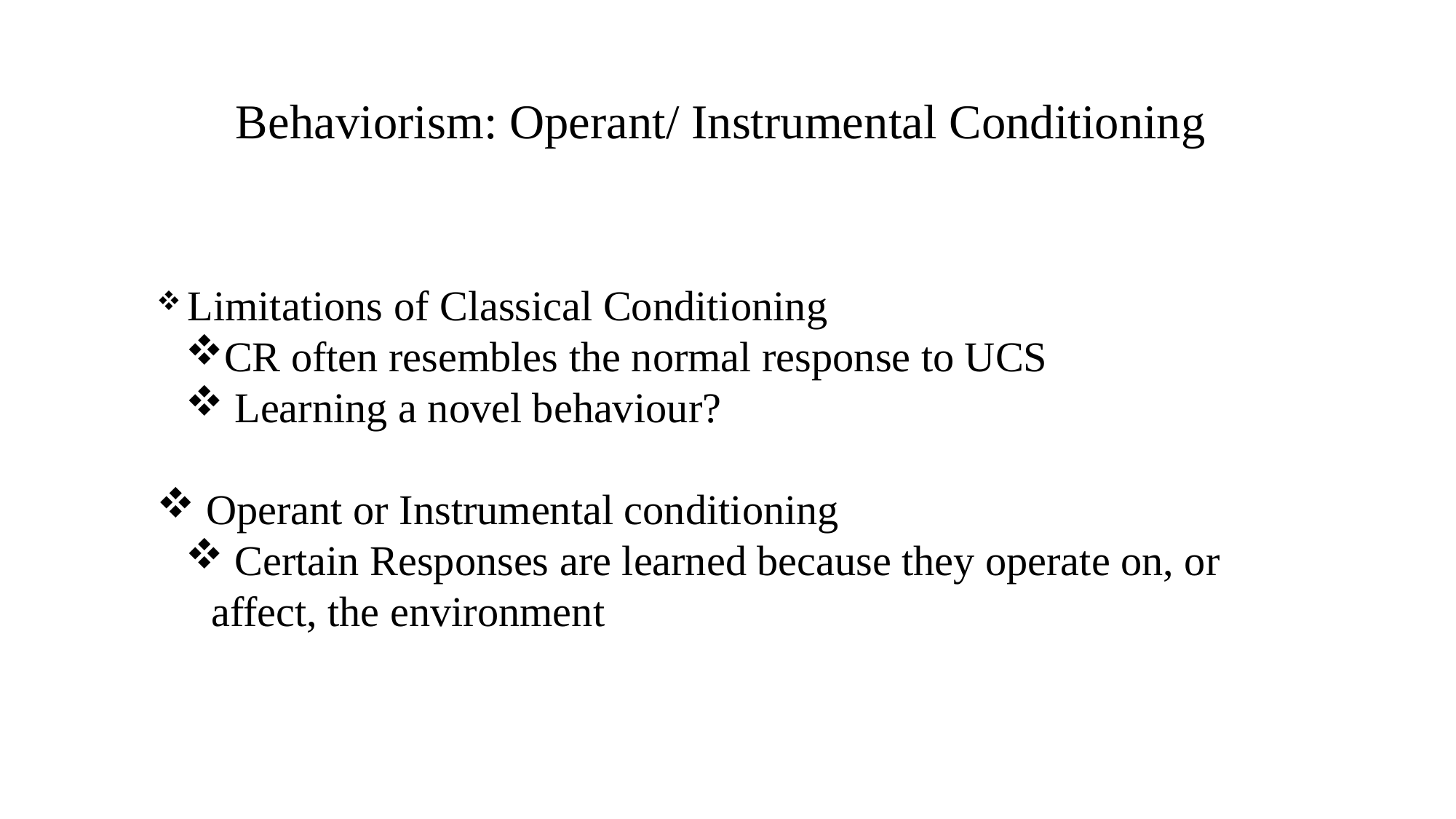

# Behaviorism: Operant/ Instrumental Conditioning
 Limitations of Classical Conditioning
CR often resembles the normal response to UCS
 Learning a novel behaviour?

 Operant or Instrumental conditioning
 Certain Responses are learned because they operate on, or affect, the environment